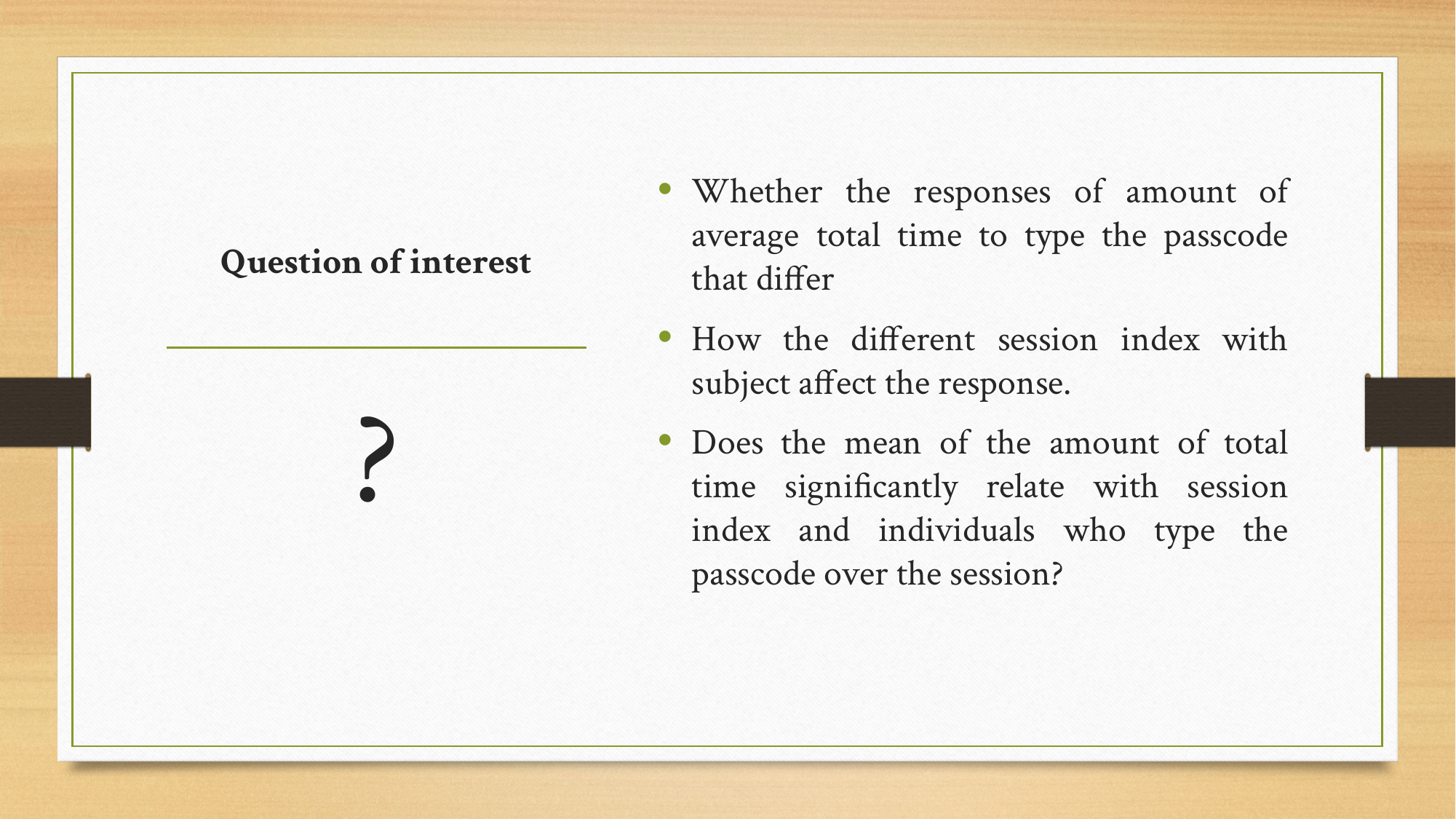

Whether the responses of amount of average total time to type the passcode that differ
How the different session index with subject affect the response.
Does the mean of the amount of total time significantly relate with session index and individuals who type the passcode over the session?

# Question of interest
?